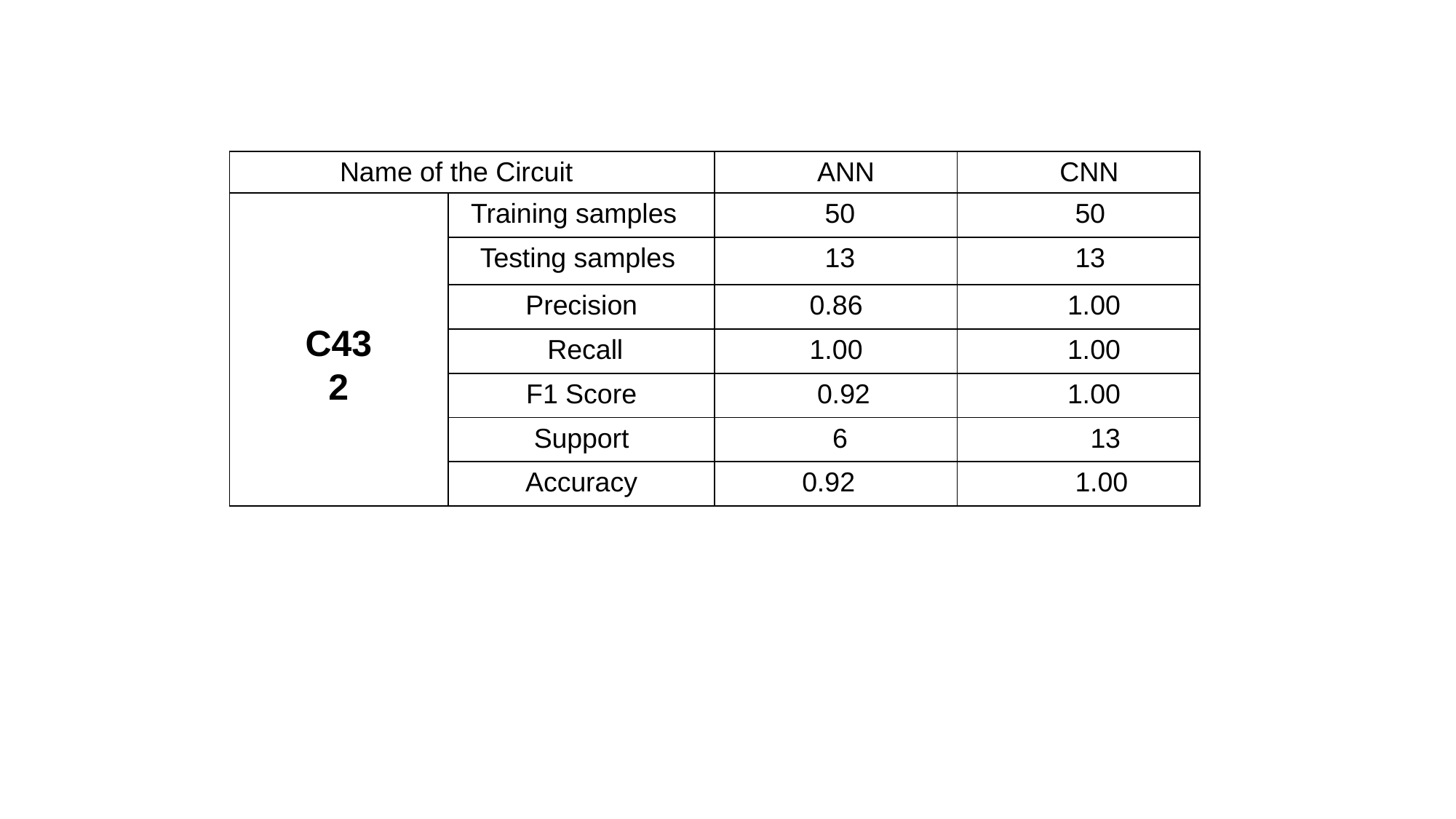

| Name of the Circuit |  | ANN | CNN |
| --- | --- | --- | --- |
|  | Training samples | 50 | 50 |
|  | Testing samples | 13 | 13 |
|  | Precision | 0.86 | 1.00 |
|  | Recall | 1.00 | 1.00 |
|  | F1 Score | 0.92 | 1.00 |
|  | Support | 6 | 13 |
|  | Accuracy | 0.92 | 1.00 |
C432